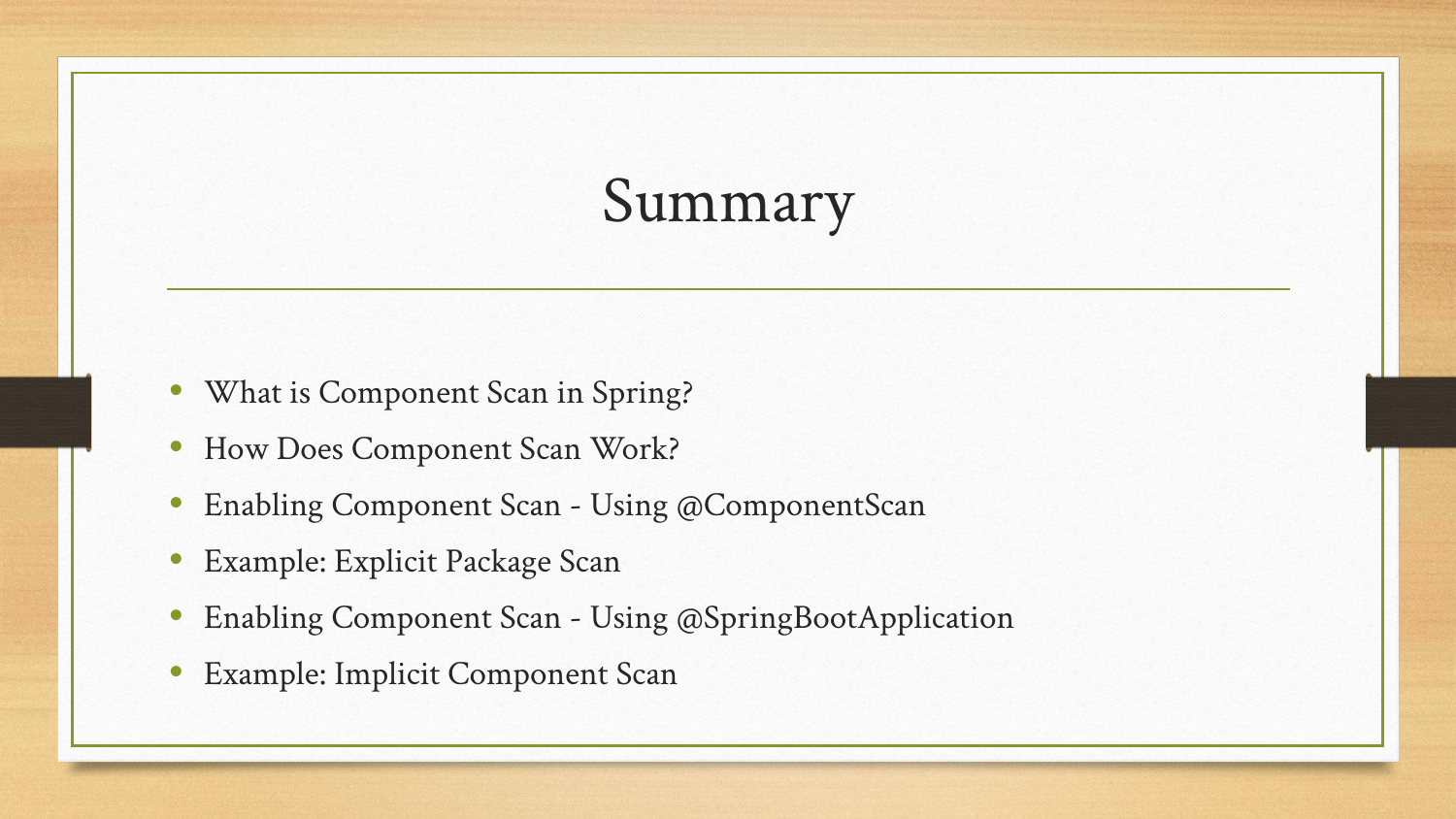

# Summary

What is Component Scan in Spring?
How Does Component Scan Work?
Enabling Component Scan - Using @ComponentScan
Example: Explicit Package Scan
Enabling Component Scan - Using @SpringBootApplication
Example: Implicit Component Scan